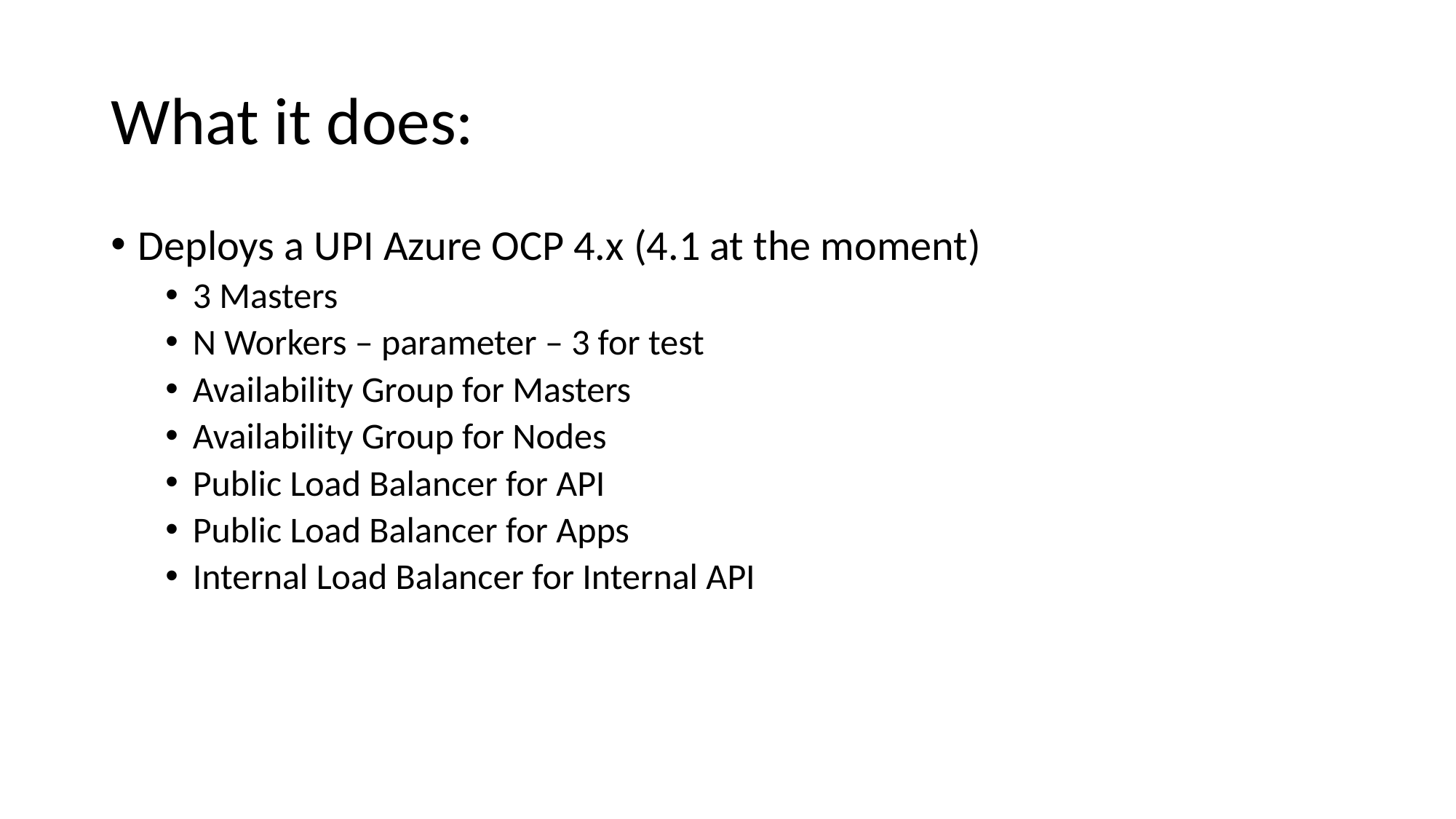

# What it does:
Deploys a UPI Azure OCP 4.x (4.1 at the moment)
3 Masters
N Workers – parameter – 3 for test
Availability Group for Masters
Availability Group for Nodes
Public Load Balancer for API
Public Load Balancer for Apps
Internal Load Balancer for Internal API